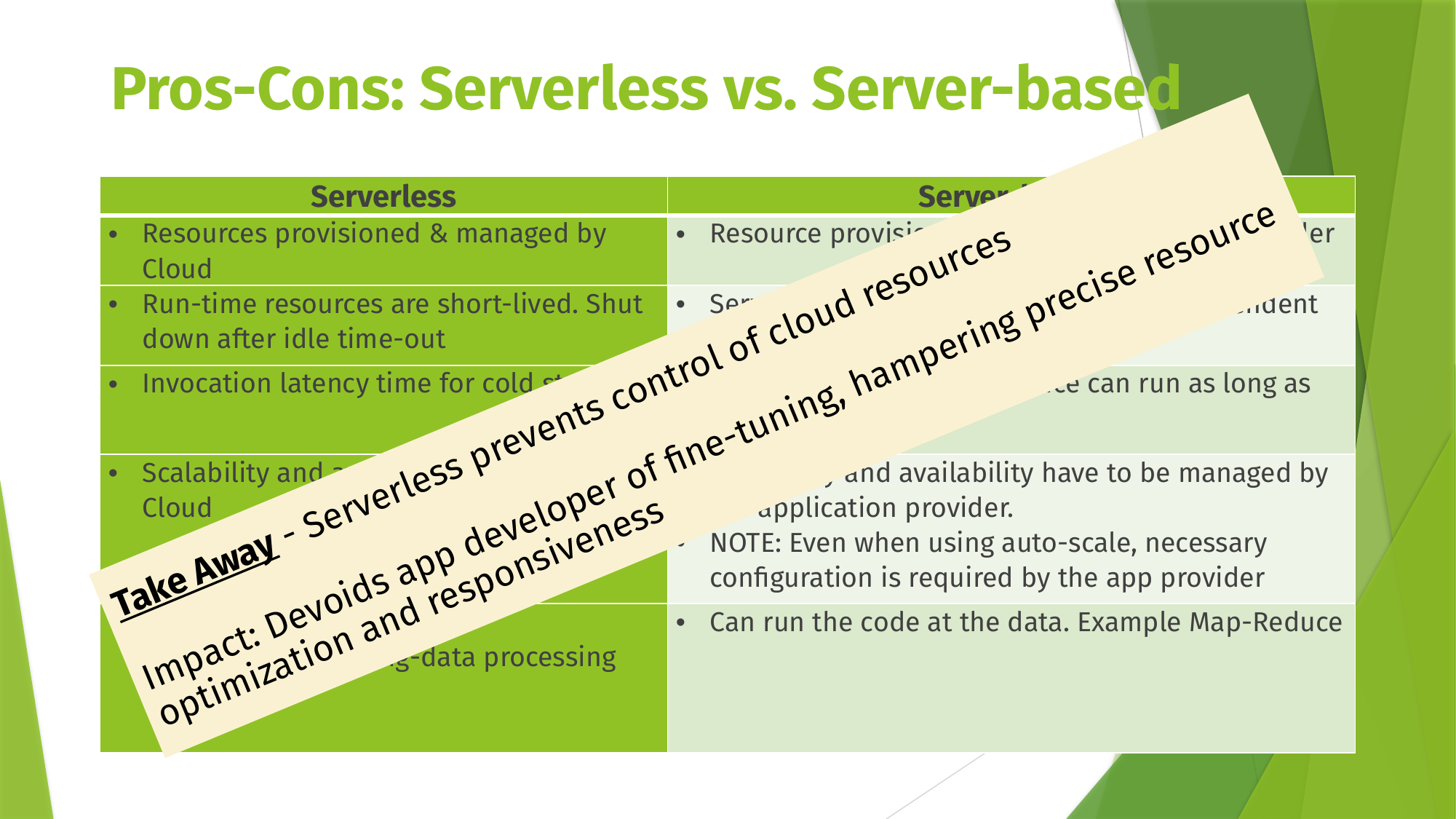

# Pros-Cons: Serverless vs. Server-based
| Serverless | Server-based |
| --- | --- |
| Resources provisioned & managed by Cloud | Resource provisioned & managed by app provider |
| Run-time resources are short-lived. Shut down after idle time-out | Server run-time managed by app. Not dependent on idle time-out |
| Invocation latency time for cold starts | No invocation latency. Service can run as long as needed |
| Scalability and availability managed by Cloud | Scalability and availability have to be managed by the application provider. NOTE: Even when using auto-scale, necessary configuration is required by the app provider |
| Data shipped to code. Inefficient for big-data processing | Can run the code at the data. Example Map-Reduce |
Take Away - Serverless prevents control of cloud resources

Impact: Devoids app developer of fine-tuning, hampering precise resource optimization and responsiveness